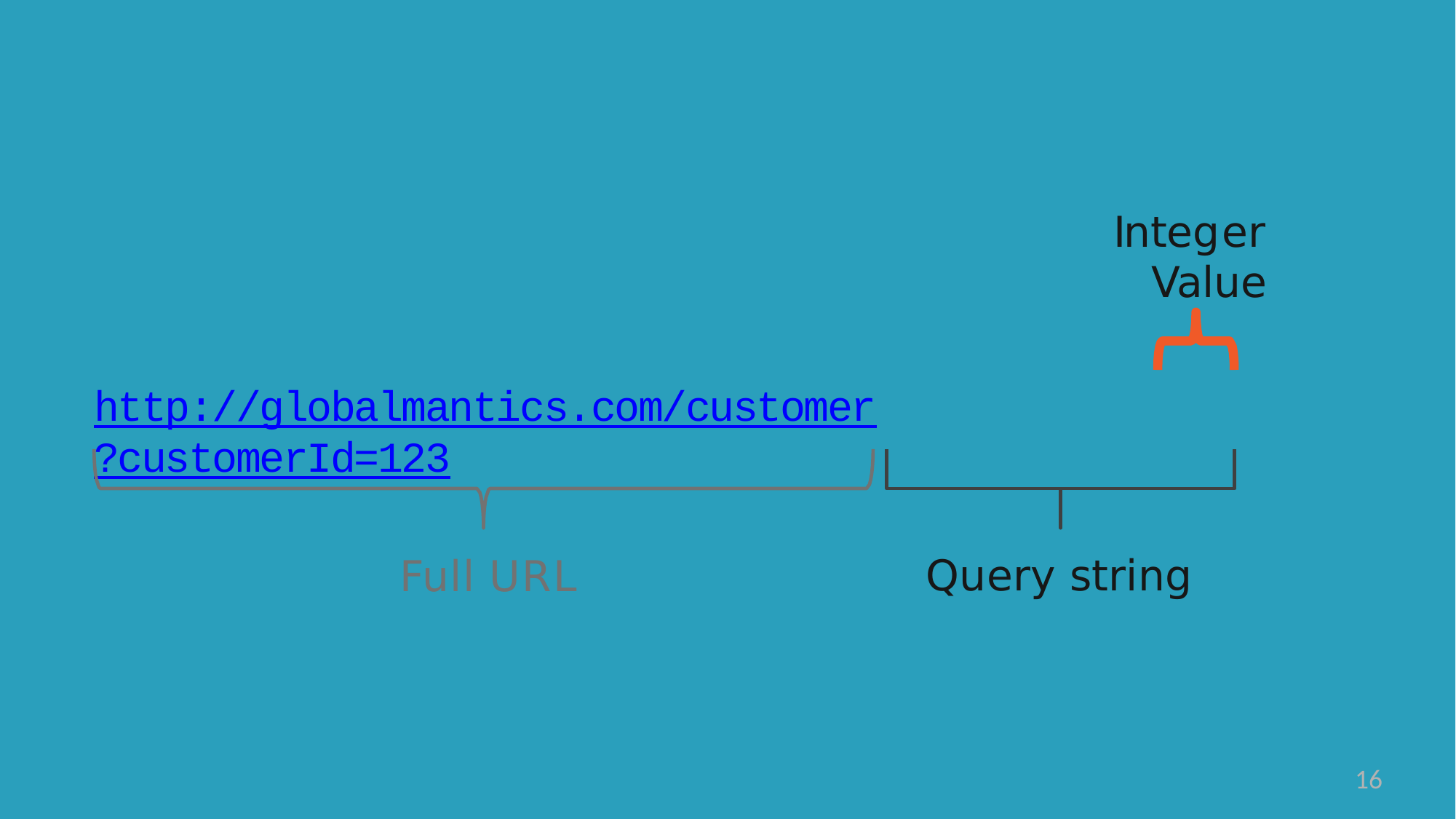

Integer  Value

http://globalmantics.com/customer?customerId=123

Query string
Full URL
16